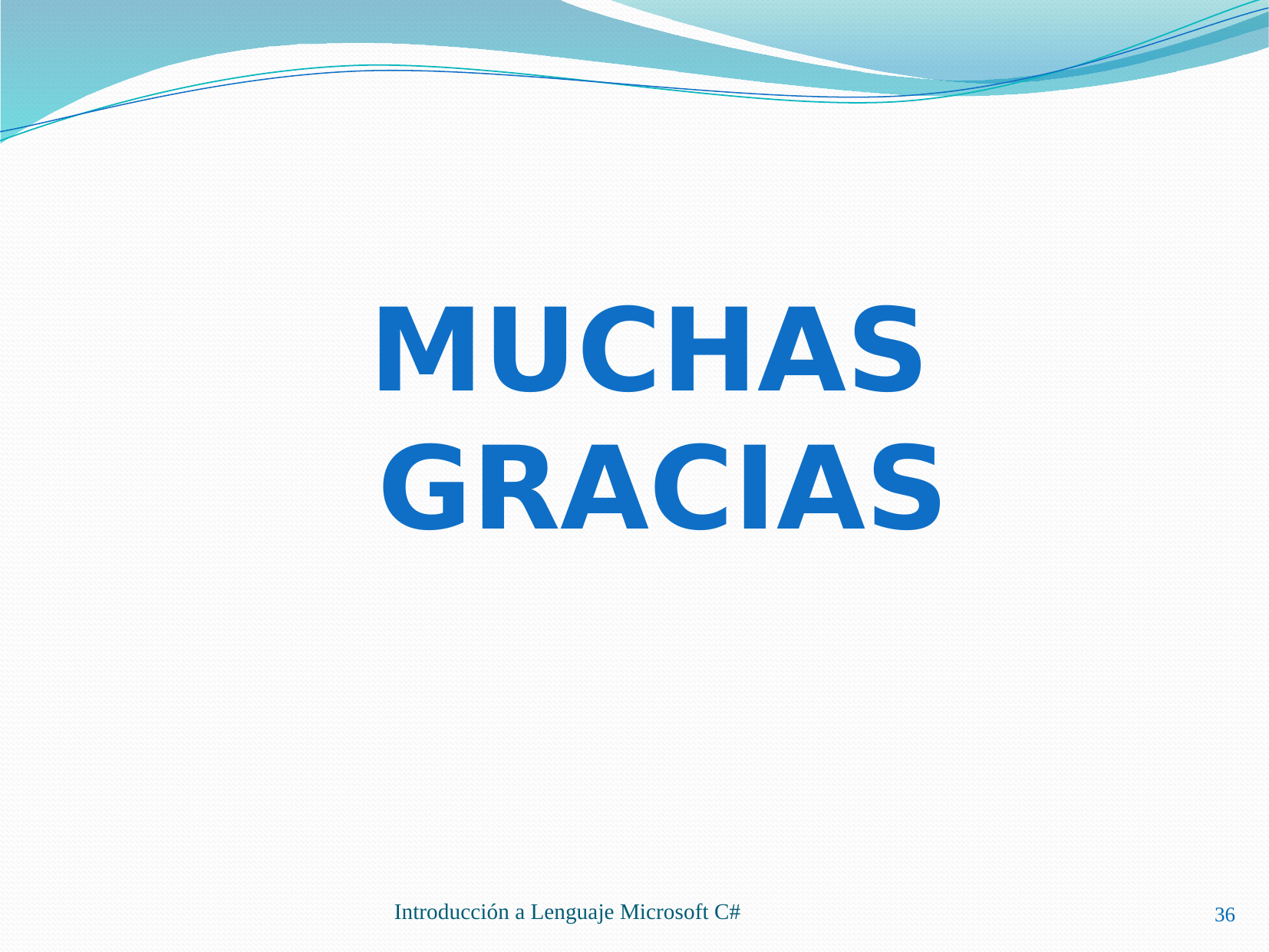

MUCHAS
GRACIAS
36
Introducción a Lenguaje Microsoft C#